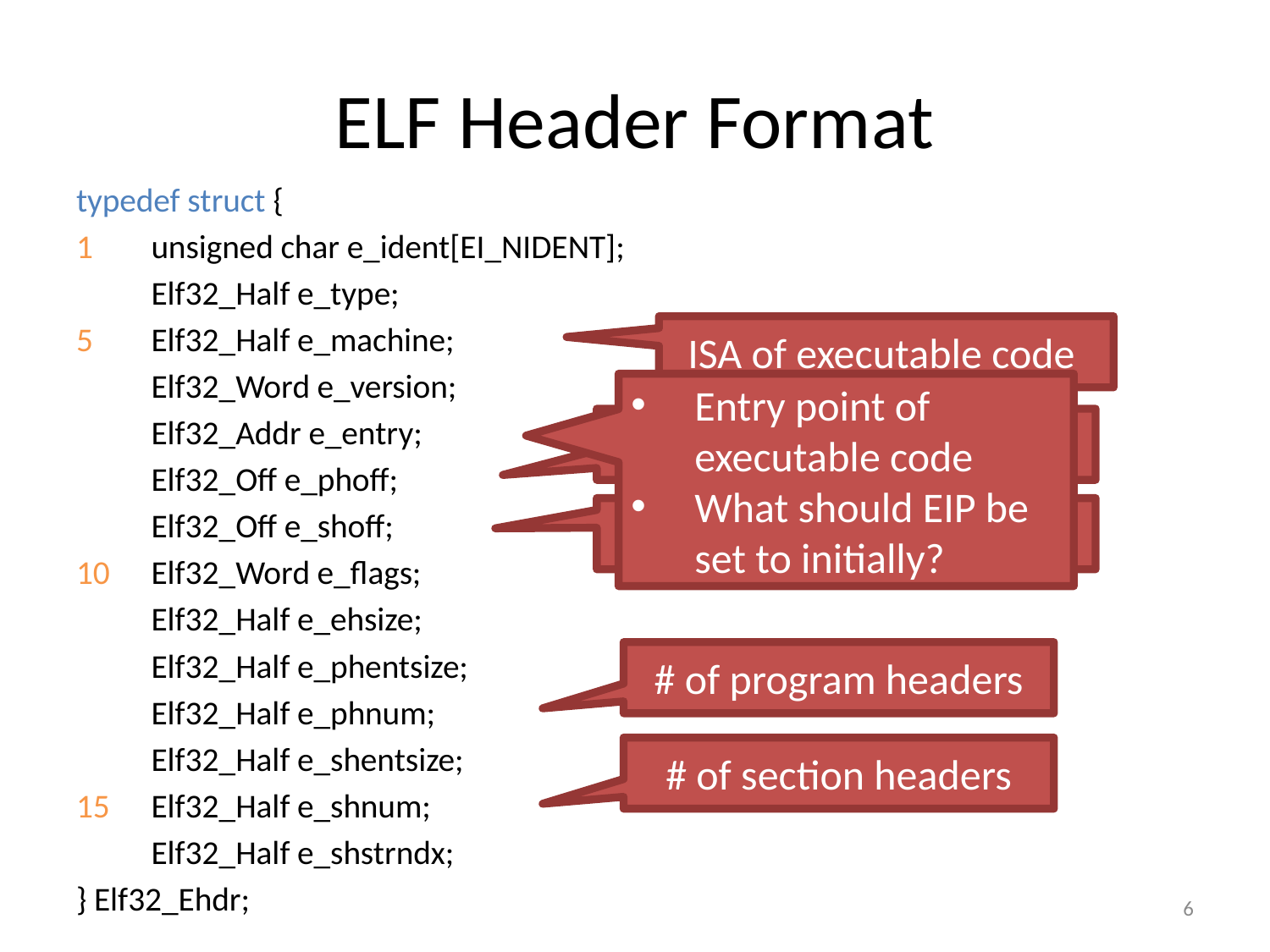

# ELF Header Format
typedef struct {
1	unsigned char e_ident[EI_NIDENT];
	Elf32_Half e_type;
5 	Elf32_Half e_machine;
	Elf32_Word e_version;
	Elf32_Addr e_entry;
	Elf32_Off e_phoff;
	Elf32_Off e_shoff;
10	Elf32_Word e_flags;
	Elf32_Half e_ehsize;
	Elf32_Half e_phentsize;
	Elf32_Half e_phnum;
	Elf32_Half e_shentsize;
15	Elf32_Half e_shnum;
	Elf32_Half e_shstrndx;
} Elf32_Ehdr;
ISA of executable code
Entry point of executable code
What should EIP be set to initially?
Offset of program headers
Offset of section headers
# of program headers
# of section headers
6